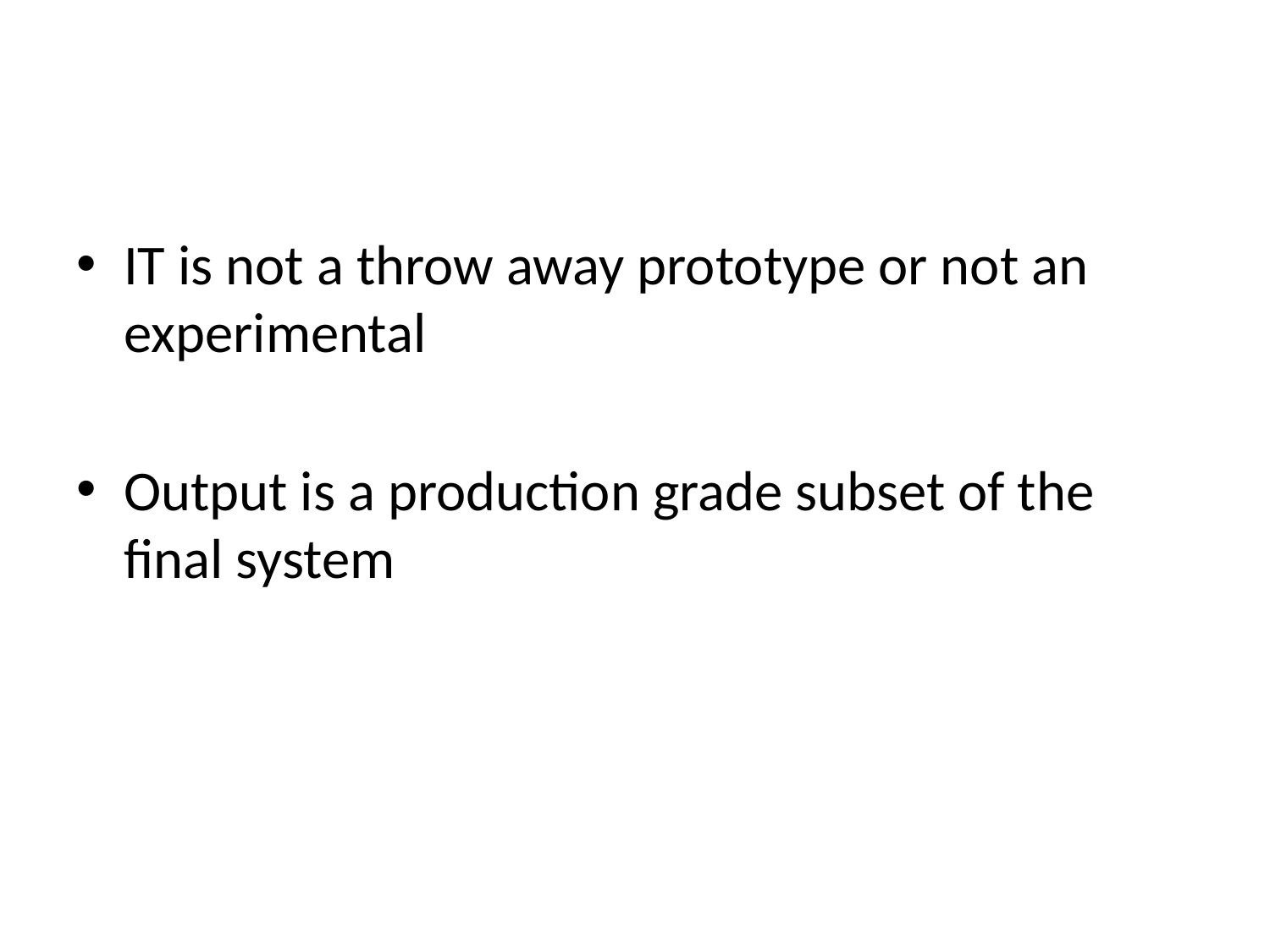

#
IT is not a throw away prototype or not an experimental

Output is a production grade subset of the final system